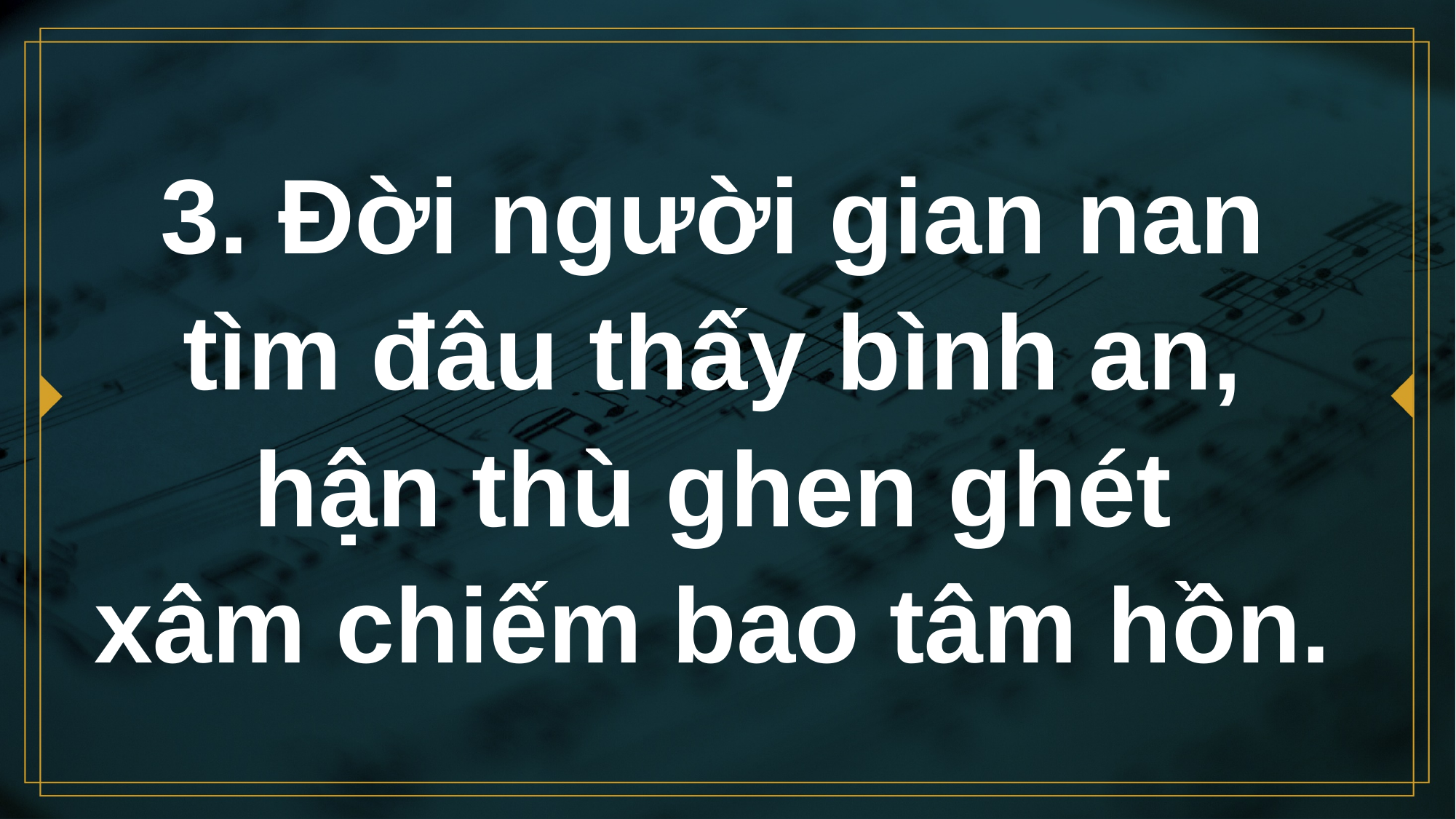

# 3. Đời người gian nan tìm đâu thấy bình an, hận thù ghen ghét xâm chiếm bao tâm hồn.